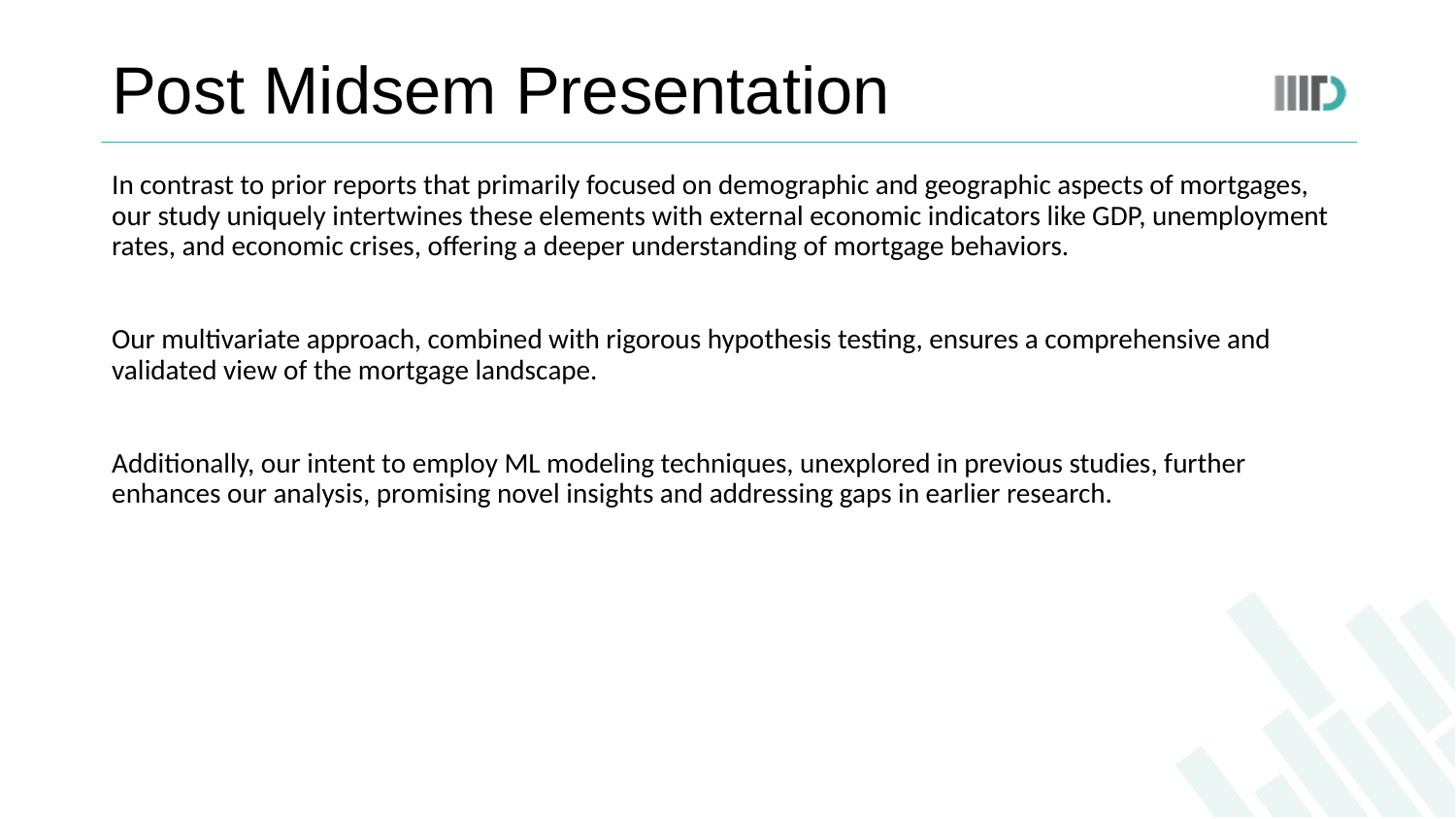

# Post Midsem Presentation
In contrast to prior reports that primarily focused on demographic and geographic aspects of mortgages, our study uniquely intertwines these elements with external economic indicators like GDP, unemployment rates, and economic crises, offering a deeper understanding of mortgage behaviors.

Our multivariate approach, combined with rigorous hypothesis testing, ensures a comprehensive and validated view of the mortgage landscape.

Additionally, our intent to employ ML modeling techniques, unexplored in previous studies, further enhances our analysis, promising novel insights and addressing gaps in earlier research.